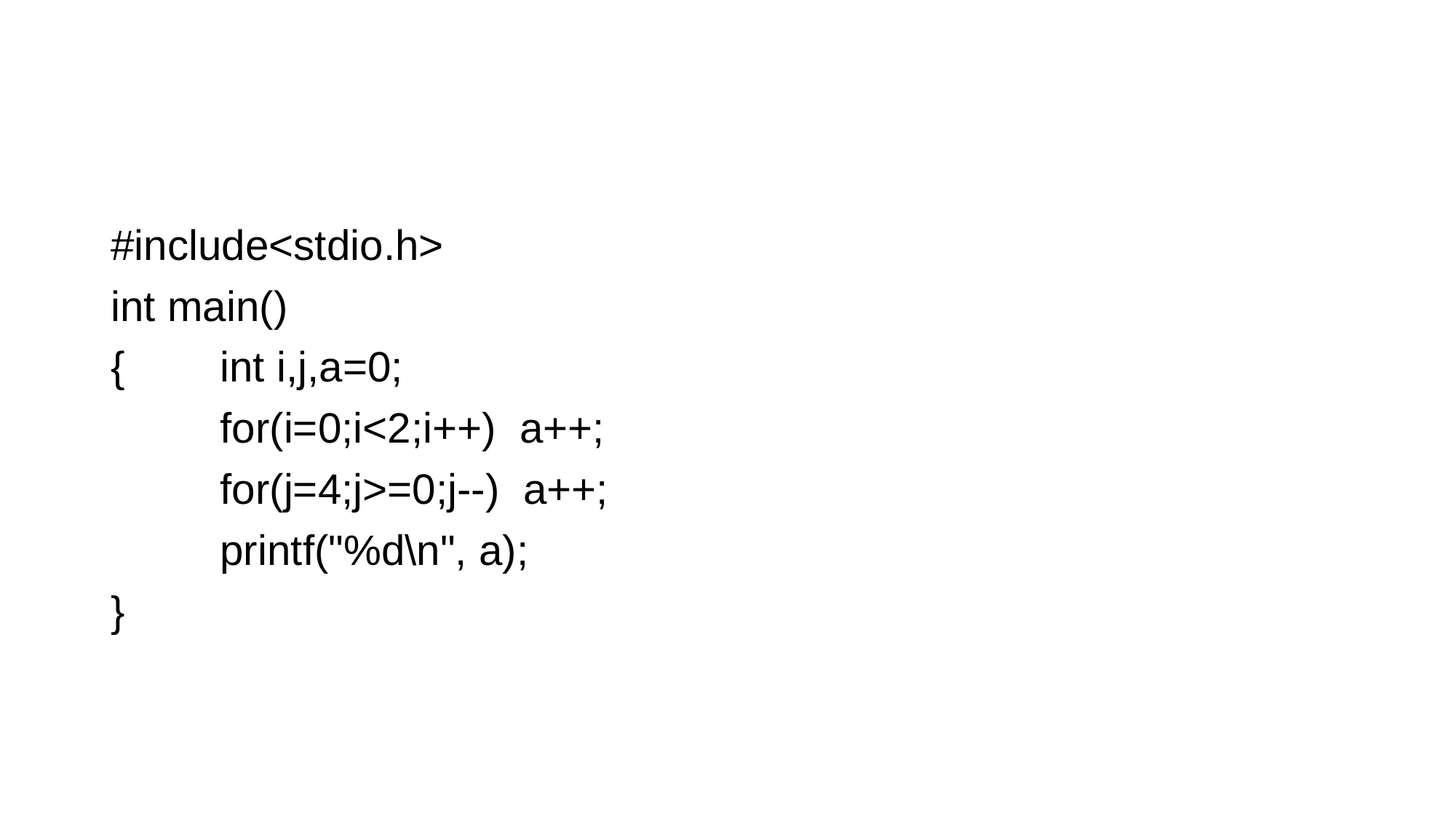

#
#include<stdio.h>
int main()
{ 	int i,j,a=0;
	for(i=0;i<2;i++)  a++;
	for(j=4;j>=0;j--)  a++;
	printf("%d\n", a);
}